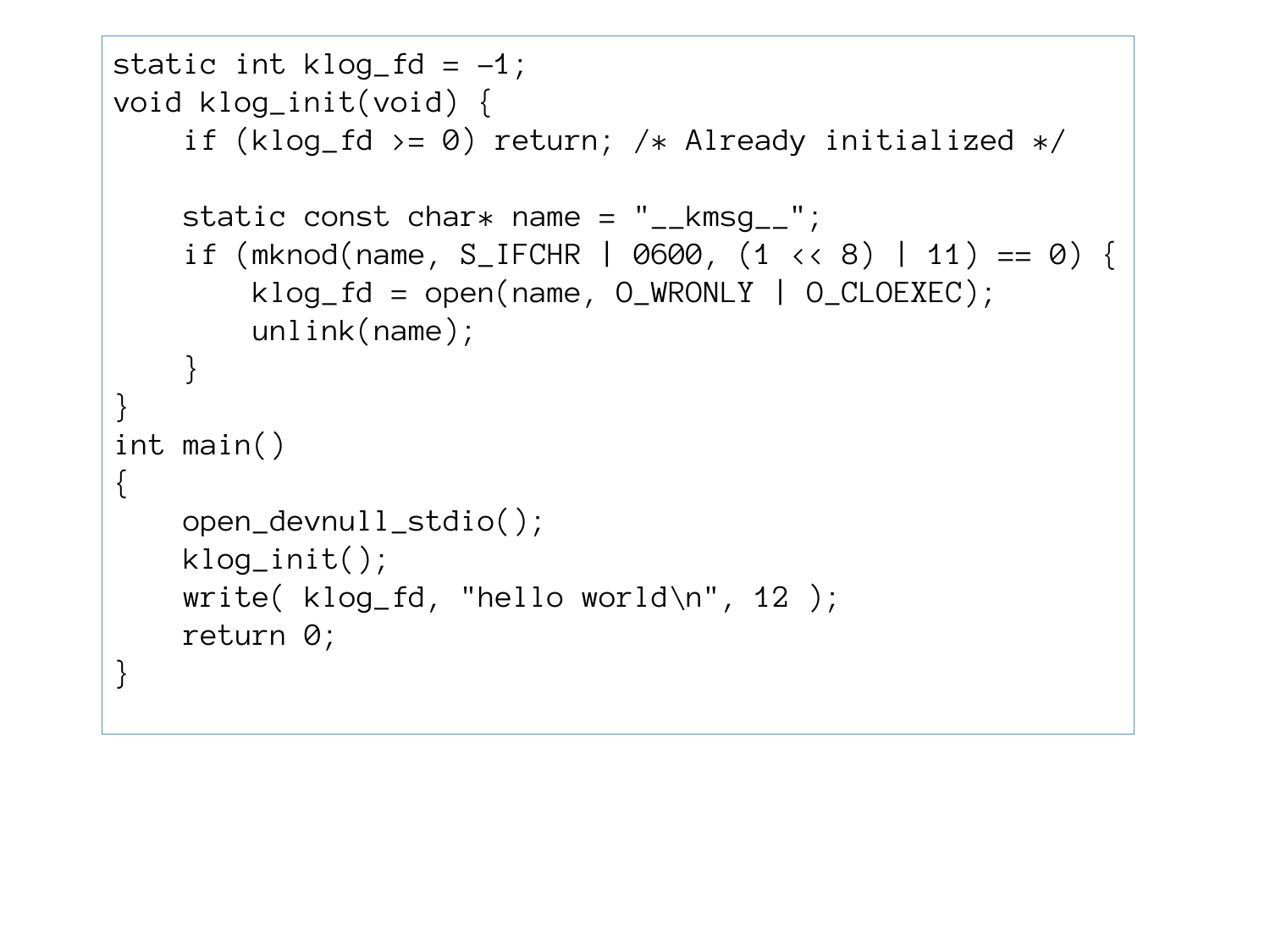

static int klog_fd = -1;
void klog_init(void) {
    if (klog_fd >= 0) return; /* Already initialized */

    static const char* name = "__kmsg__";
    if (mknod(name, S_IFCHR | 0600, (1 << 8) | 11) == 0) {
        klog_fd = open(name, O_WRONLY | O_CLOEXEC);
        unlink(name);
    }
}
int main()
{
    open_devnull_stdio();
    klog_init();
    write( klog_fd, "hello world\n", 12 );
    return 0;
}